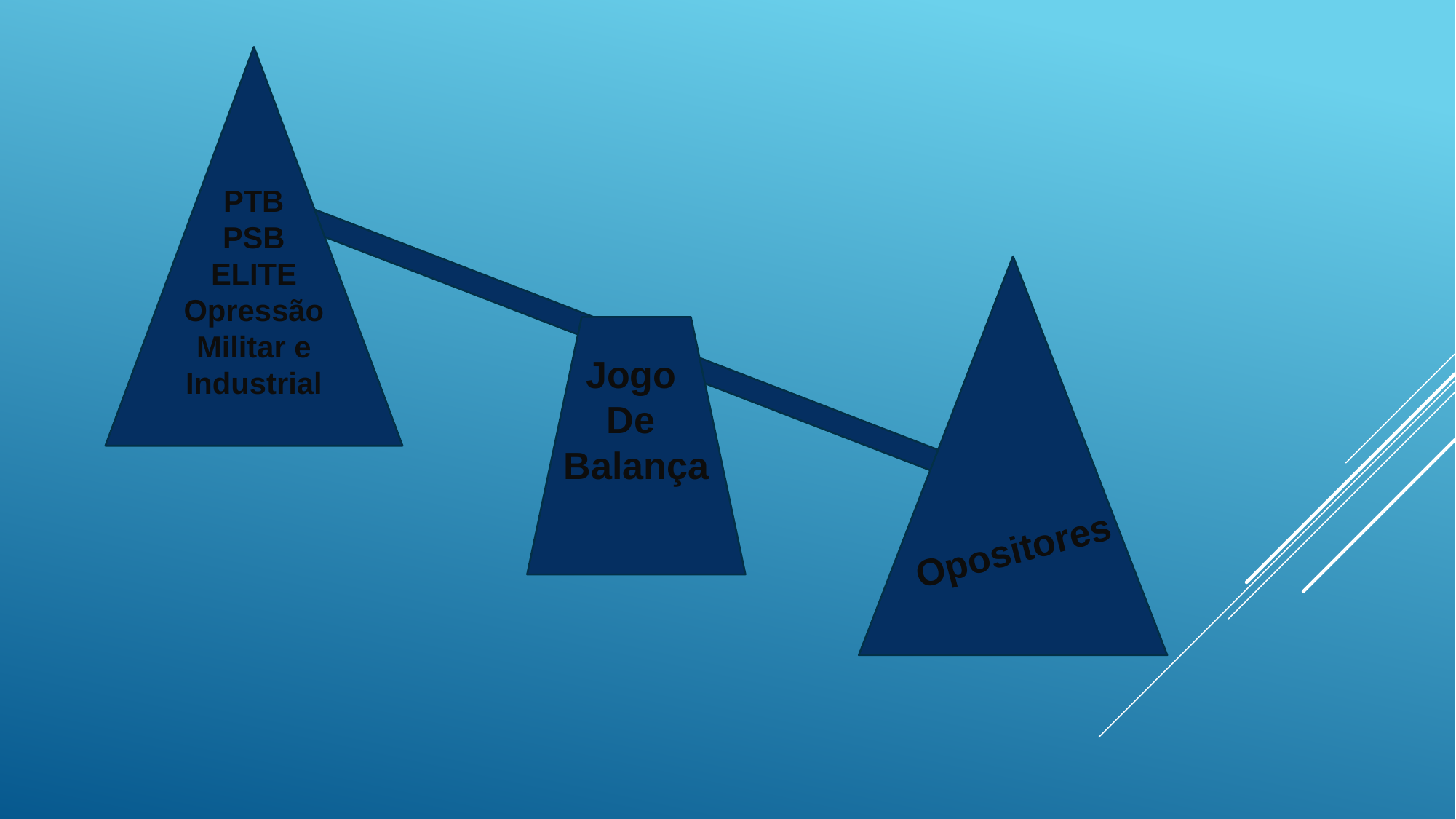

PTB
PSB
ELITE
Opressão Militar e Industrial

Jogo
De
Balança
Opositores